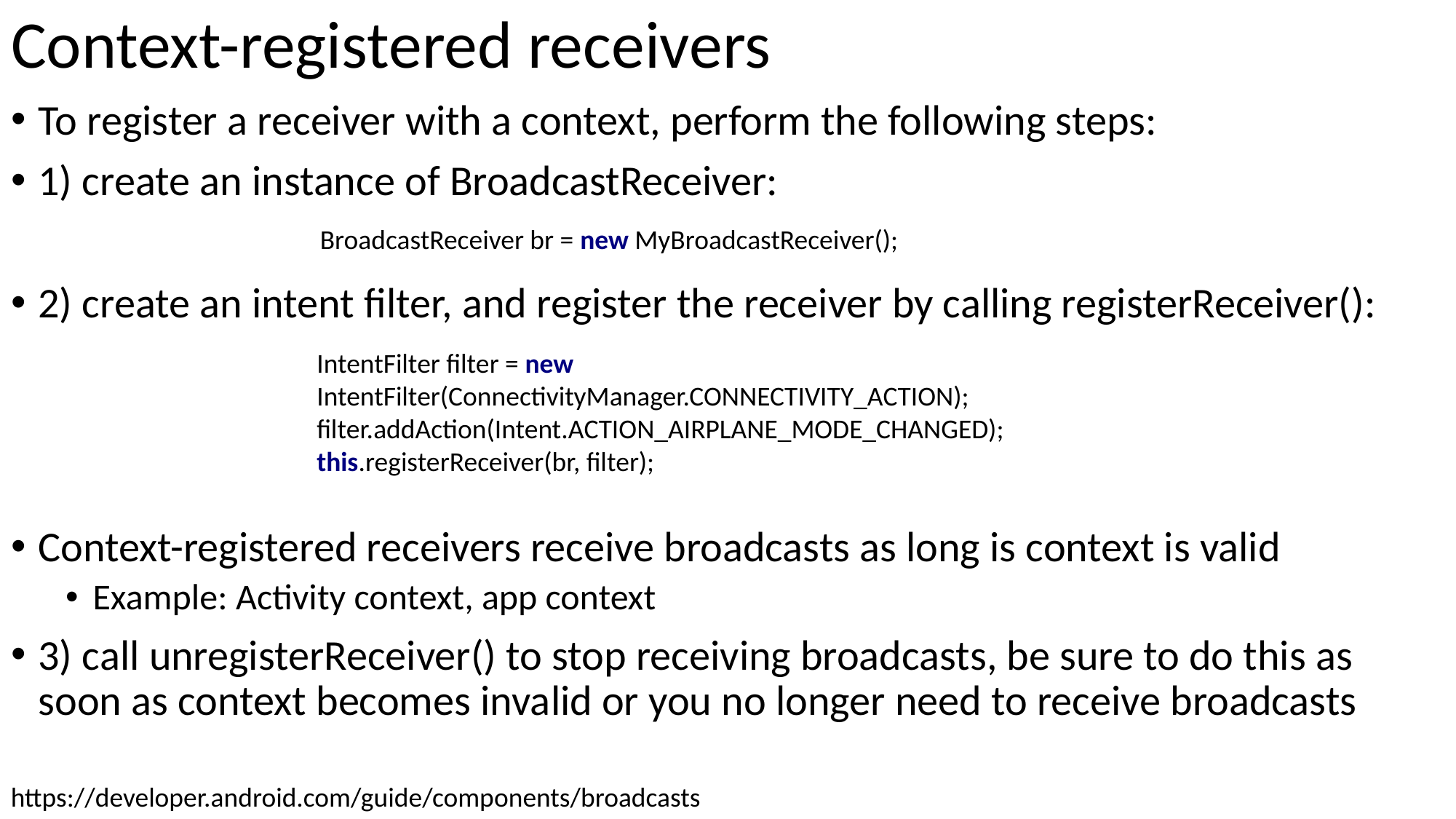

# Context-registered receivers
To register a receiver with a context, perform the following steps:
1) create an instance of BroadcastReceiver:

2) create an intent filter, and register the receiver by calling registerReceiver():

Context-registered receivers receive broadcasts as long is context is valid
Example: Activity context, app context
3) call unregisterReceiver() to stop receiving broadcasts, be sure to do this as soon as context becomes invalid or you no longer need to receive broadcasts

BroadcastReceiver br = new MyBroadcastReceiver();
IntentFilter filter = new IntentFilter(ConnectivityManager.CONNECTIVITY_ACTION);
filter.addAction(Intent.ACTION_AIRPLANE_MODE_CHANGED);
this.registerReceiver(br, filter);
https://developer.android.com/guide/components/broadcasts